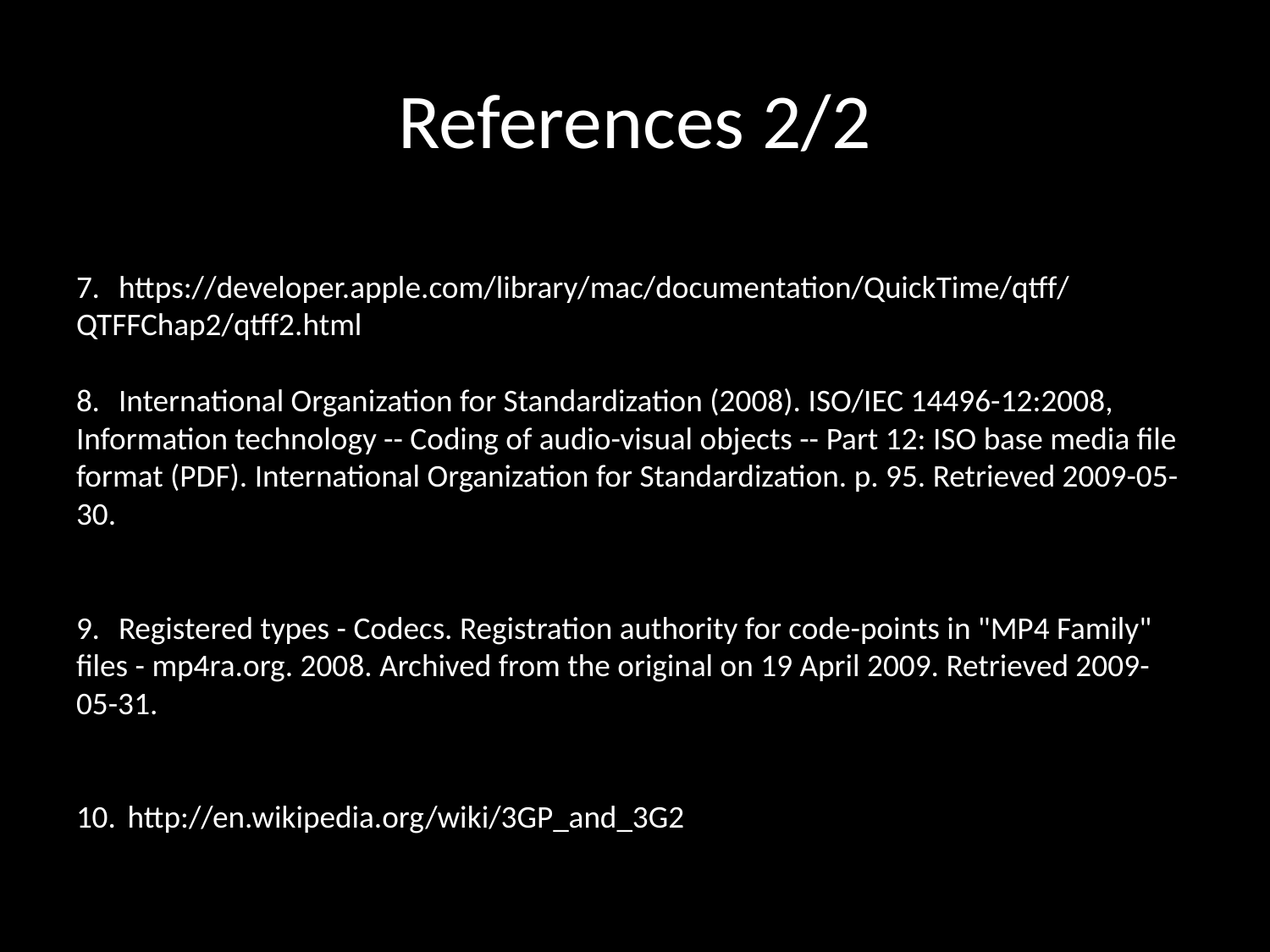

# References 2/2

    https://developer.apple.com/library/mac/documentation/QuickTime/qtff/QTFFChap2/qtff2.html

    International Organization for Standardization (2008). ISO/IEC 14496-12:2008, Information technology -- Coding of audio-visual objects -- Part 12: ISO base media file format (PDF). International Organization for Standardization. p. 95. Retrieved 2009-05-30.

    Registered types - Codecs. Registration authority for code-points in "MP4 Family" files - mp4ra.org. 2008. Archived from the original on 19 April 2009. Retrieved 2009-05-31.

    http://en.wikipedia.org/wiki/3GP_and_3G2